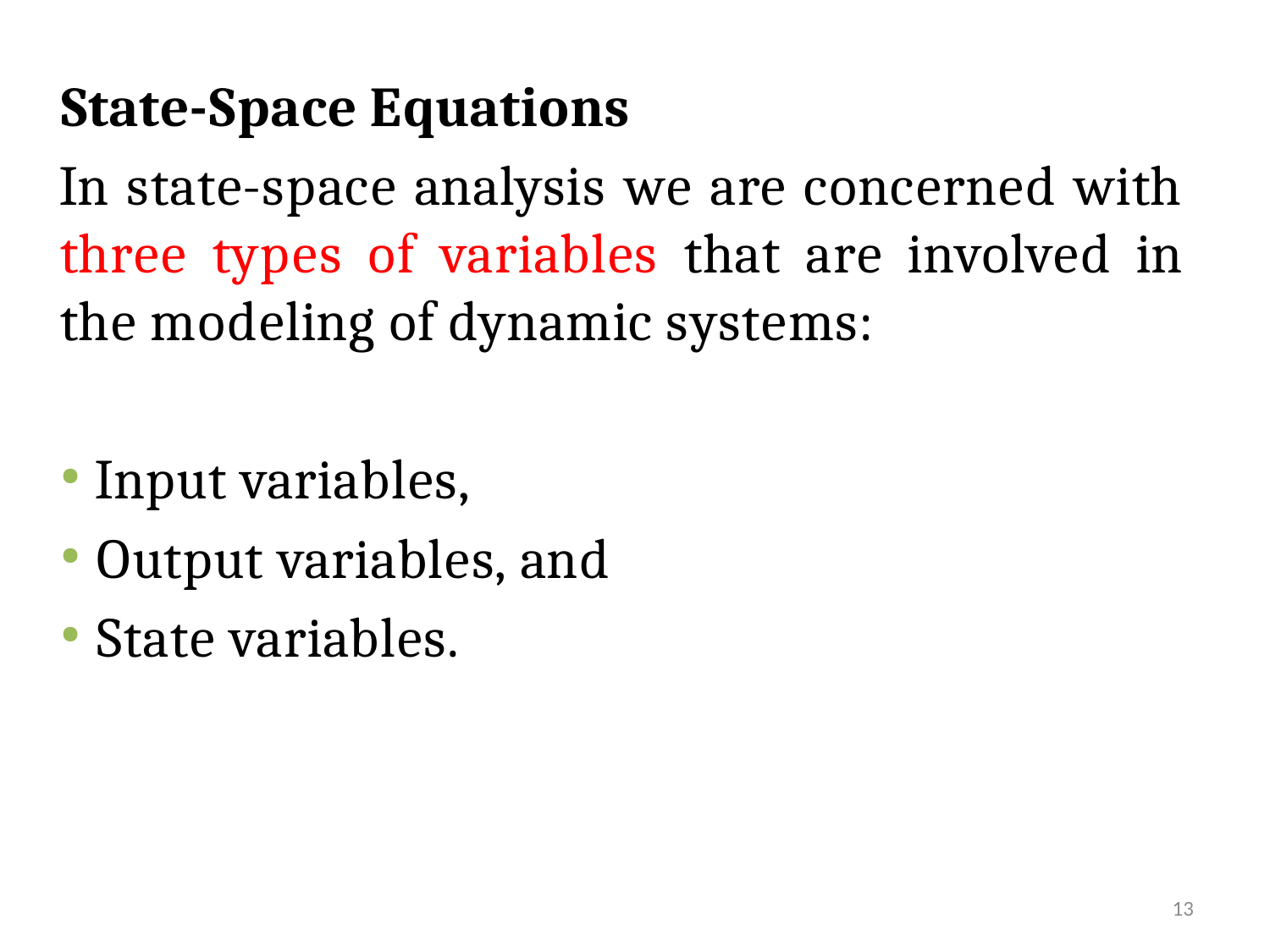

State-Space Equations
In state-space analysis we are concerned with three types of variables that are involved in the modeling of dynamic systems:

Input variables,
Output variables, and
State variables.
13